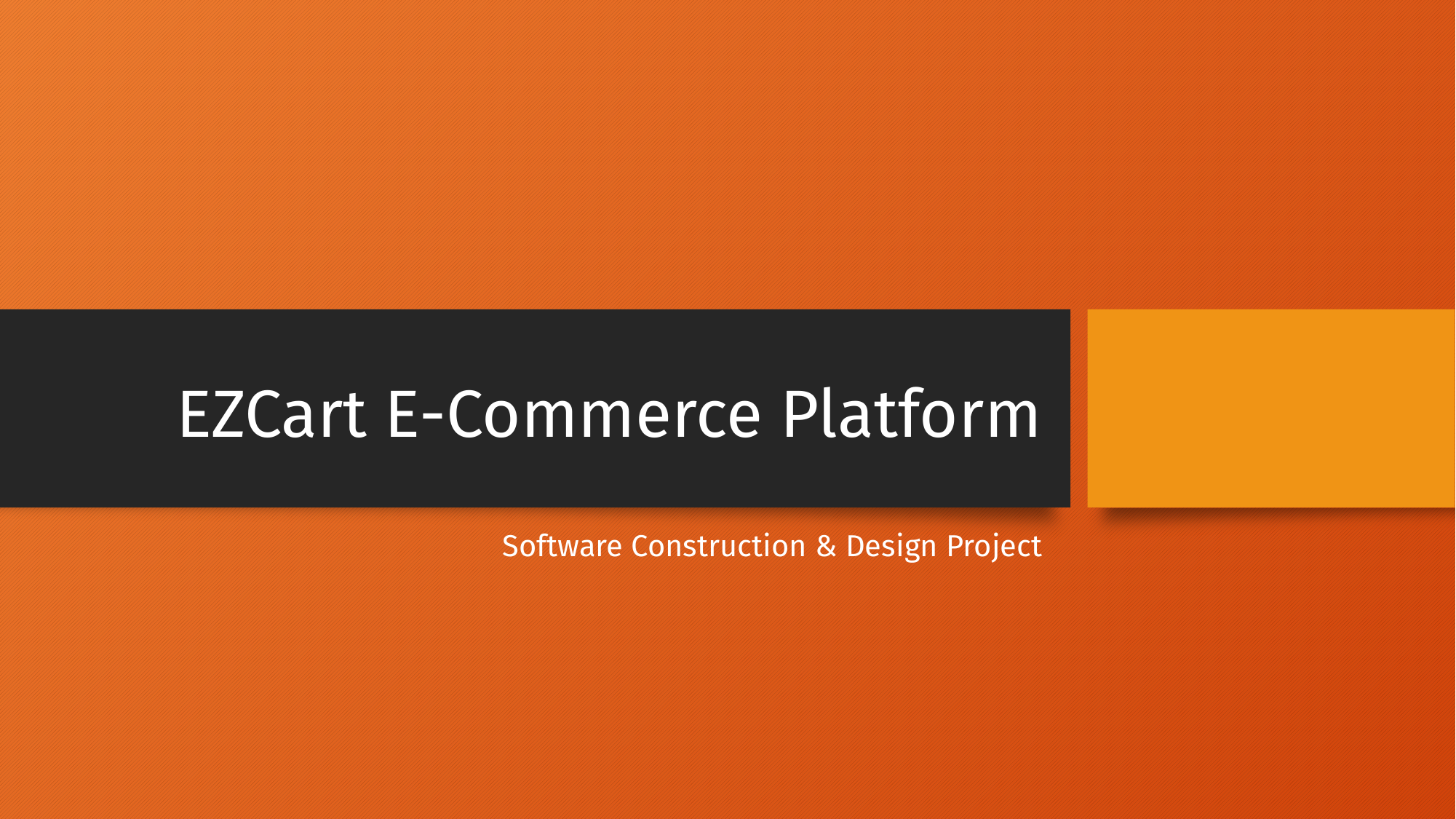

# EZCart E-Commerce Platform
Software Construction & Design Project